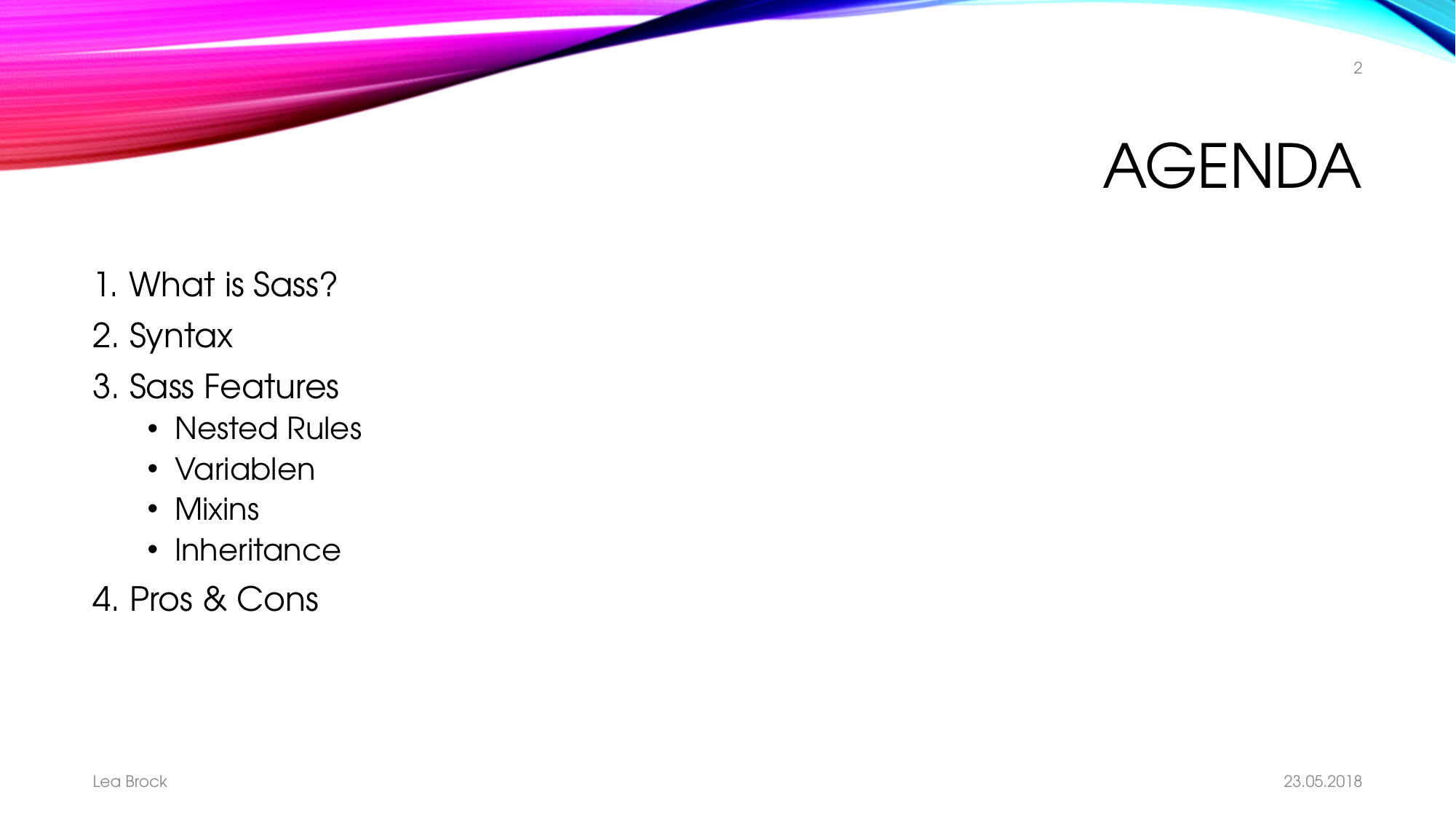

2
# Agenda
 What is Sass?
 Syntax
 Sass Features
Nested Rules
Variablen
Mixins
Inheritance
 Pros & Cons

Lea Brock
23.05.2018